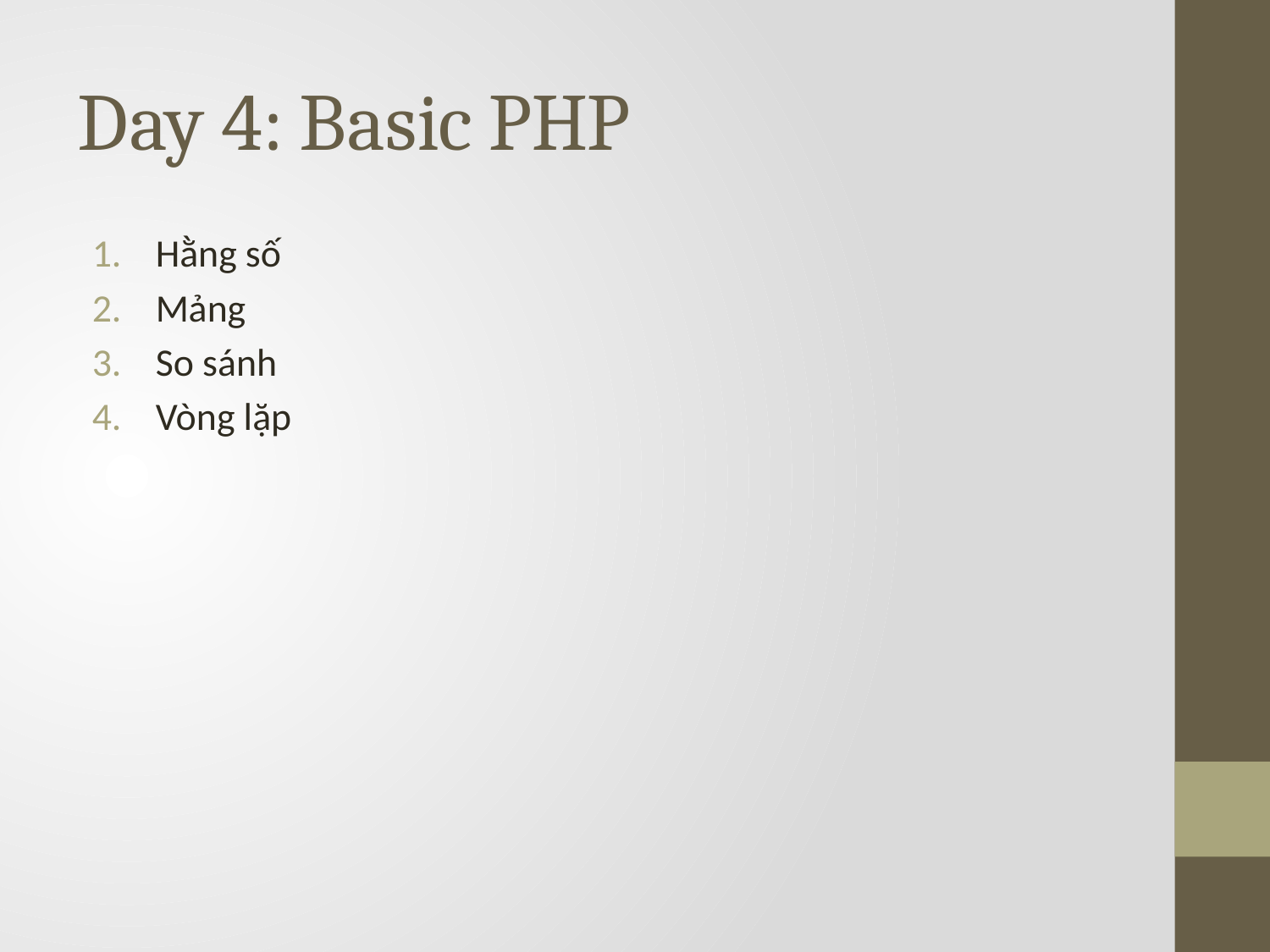

# Day 4: Basic PHP
Hằng số
Mảng
So sánh
Vòng lặp